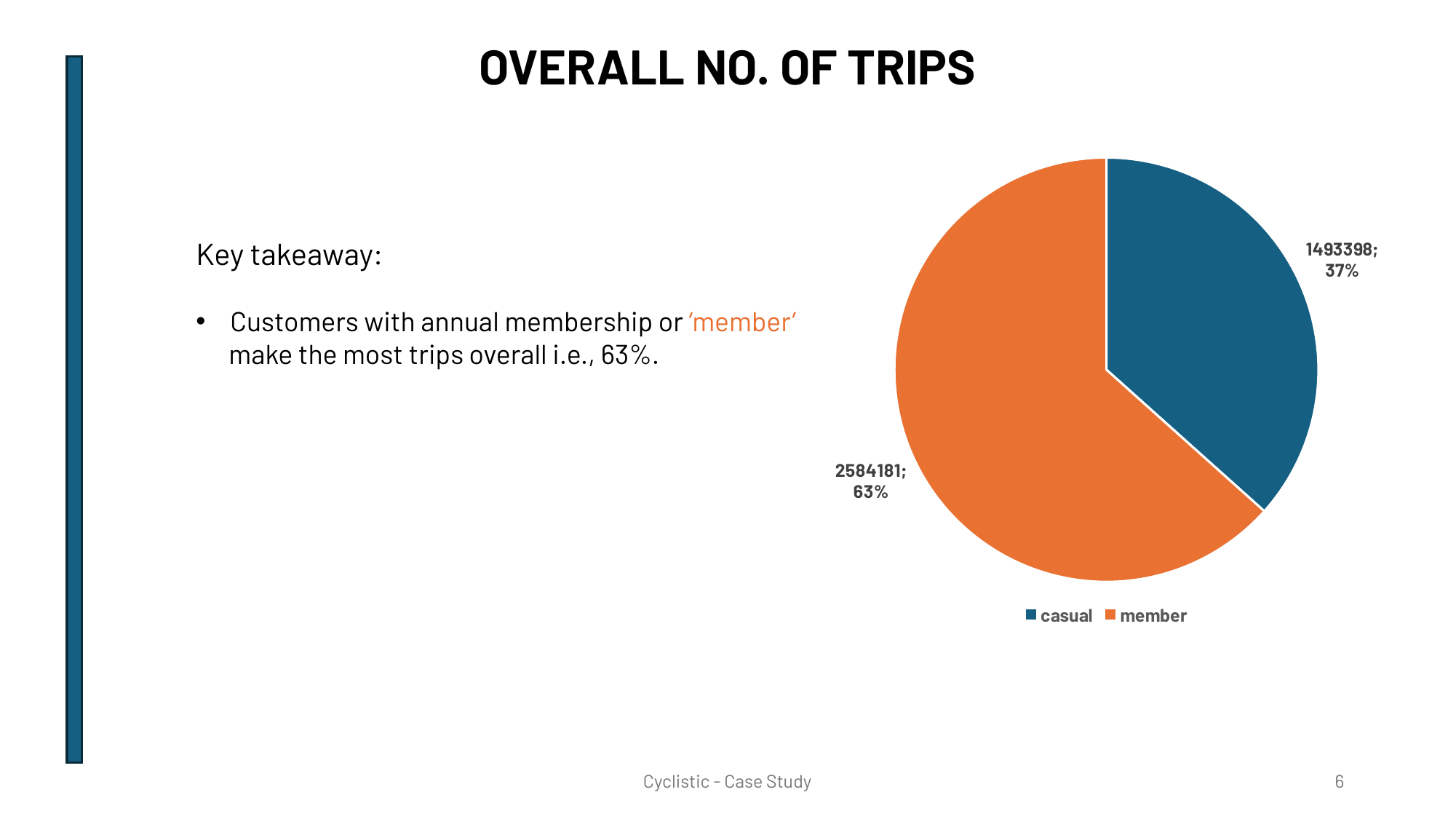

OVERALL NO. OF TRIPS

### Chart

| Category | no_of_riders |
|---|---|
| casual | 1493398.0 |
| member | 2584181.0 |
Key takeaway:

Customers with annual membership or ‘member’
      make the most trips overall i.e., 63%.
Cyclistic - Case Study
6